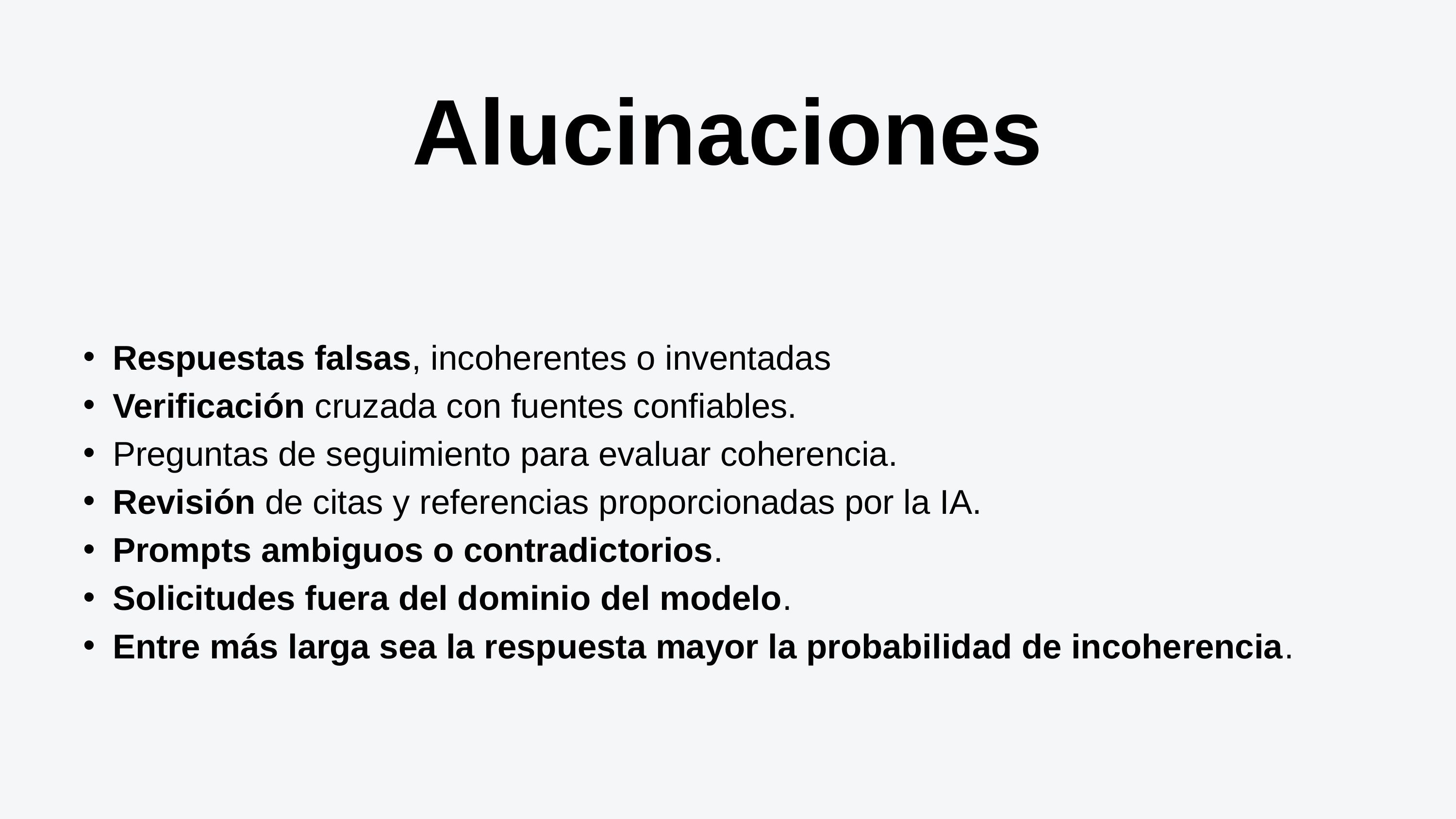

Alucinaciones
Respuestas falsas, incoherentes o inventadas
Verificación cruzada con fuentes confiables.
Preguntas de seguimiento para evaluar coherencia.
Revisión de citas y referencias proporcionadas por la IA.
Prompts ambiguos o contradictorios.
Solicitudes fuera del dominio del modelo.
Entre más larga sea la respuesta mayor la probabilidad de incoherencia.